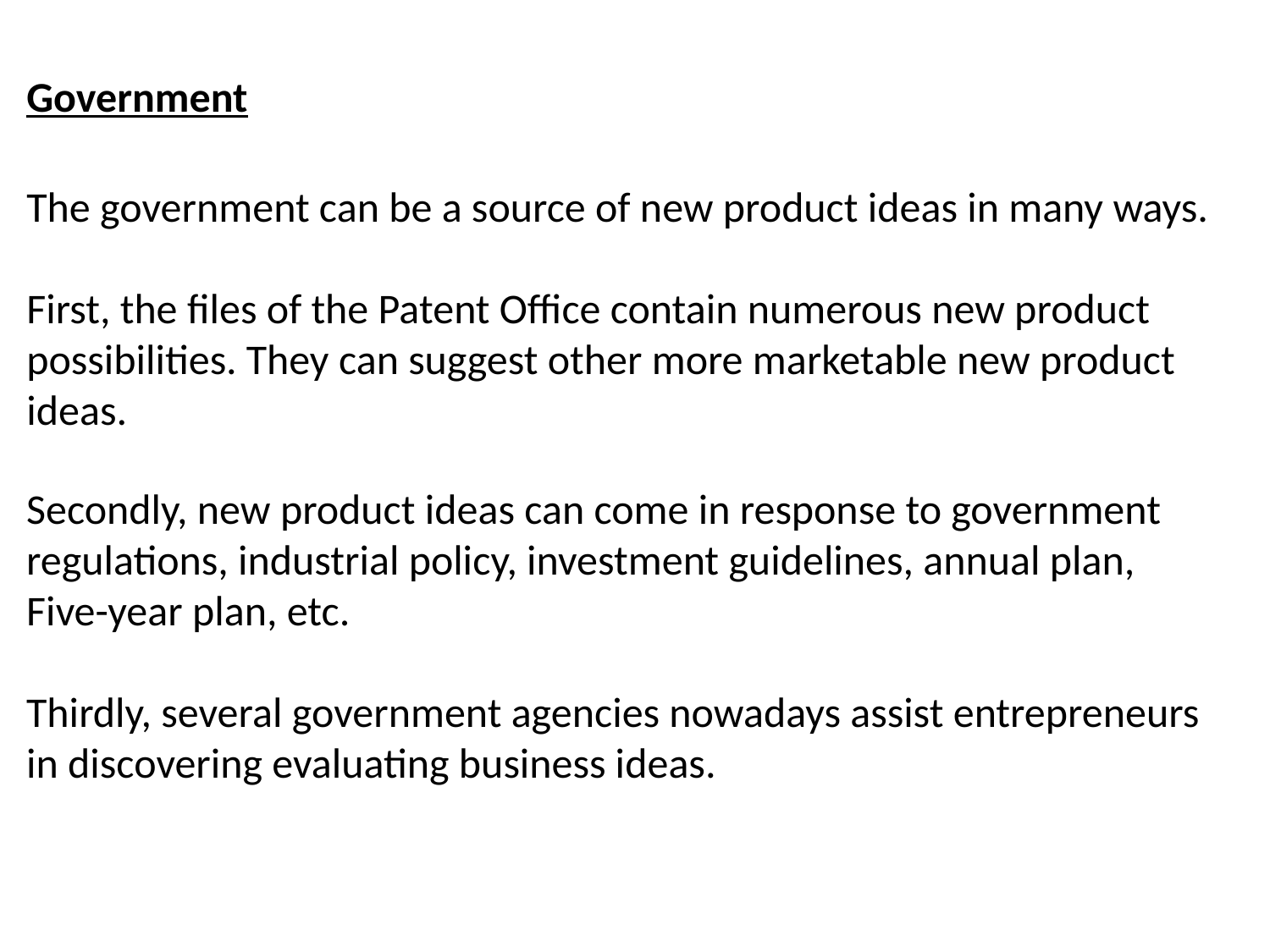

Government

The government can be a source of new product ideas in many ways.

First, the files of the Patent Office contain numerous new product possibilities. They can suggest other more marketable new product ideas.
Secondly, new product ideas can come in response to government regulations, industrial policy, investment guidelines, annual plan, Five-year plan, etc.

Thirdly, several government agencies nowadays assist entrepreneurs in discovering evaluating business ideas.